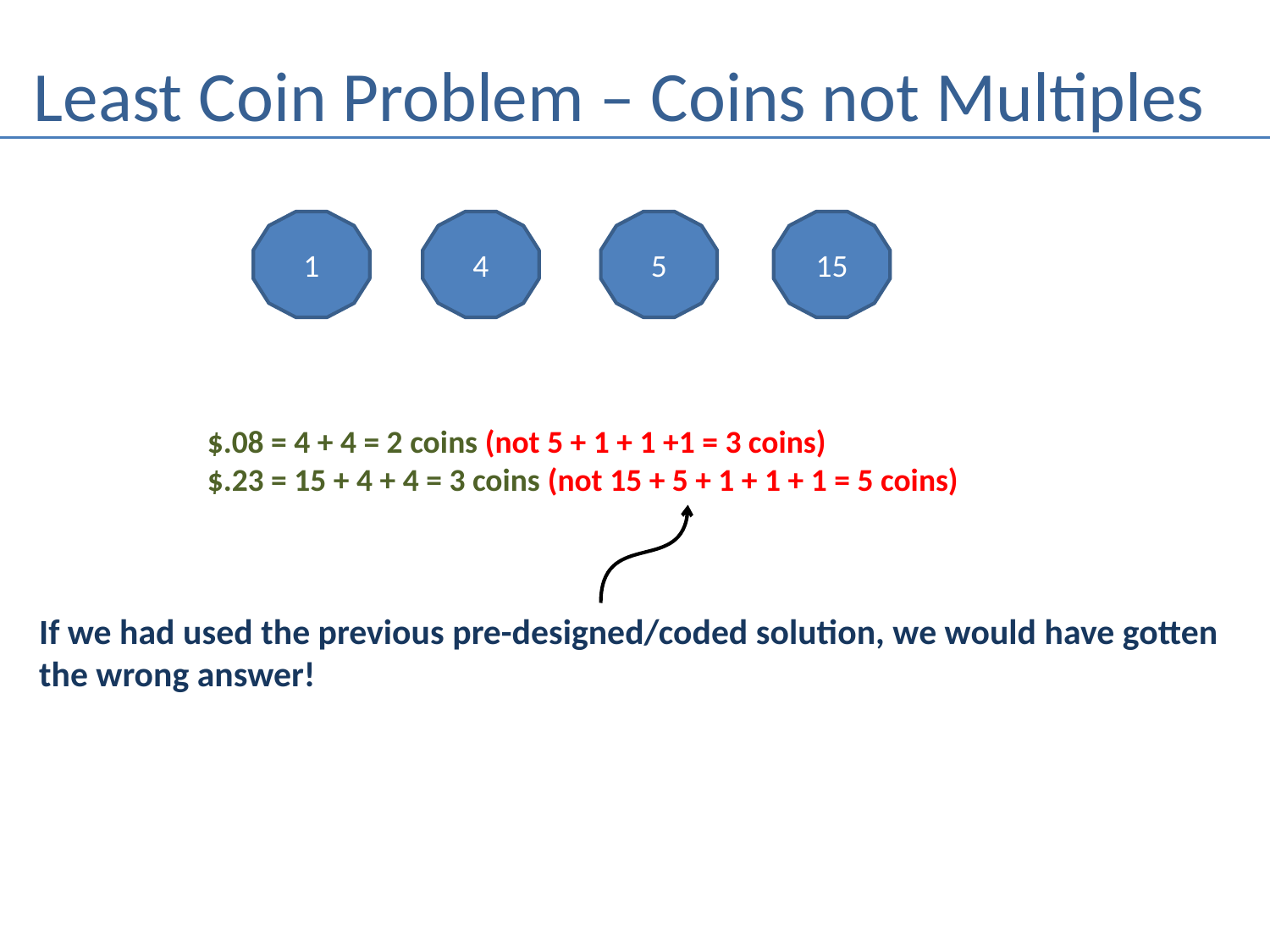

# Least Coin Problem – Coins not Multiples
1
4
5
15
$.08 = 4 + 4 = 2 coins (not 5 + 1 + 1 +1 = 3 coins)
$.23 = 15 + 4 + 4 = 3 coins (not 15 + 5 + 1 + 1 + 1 = 5 coins)
If we had used the previous pre-designed/coded solution, we would have gotten
the wrong answer!